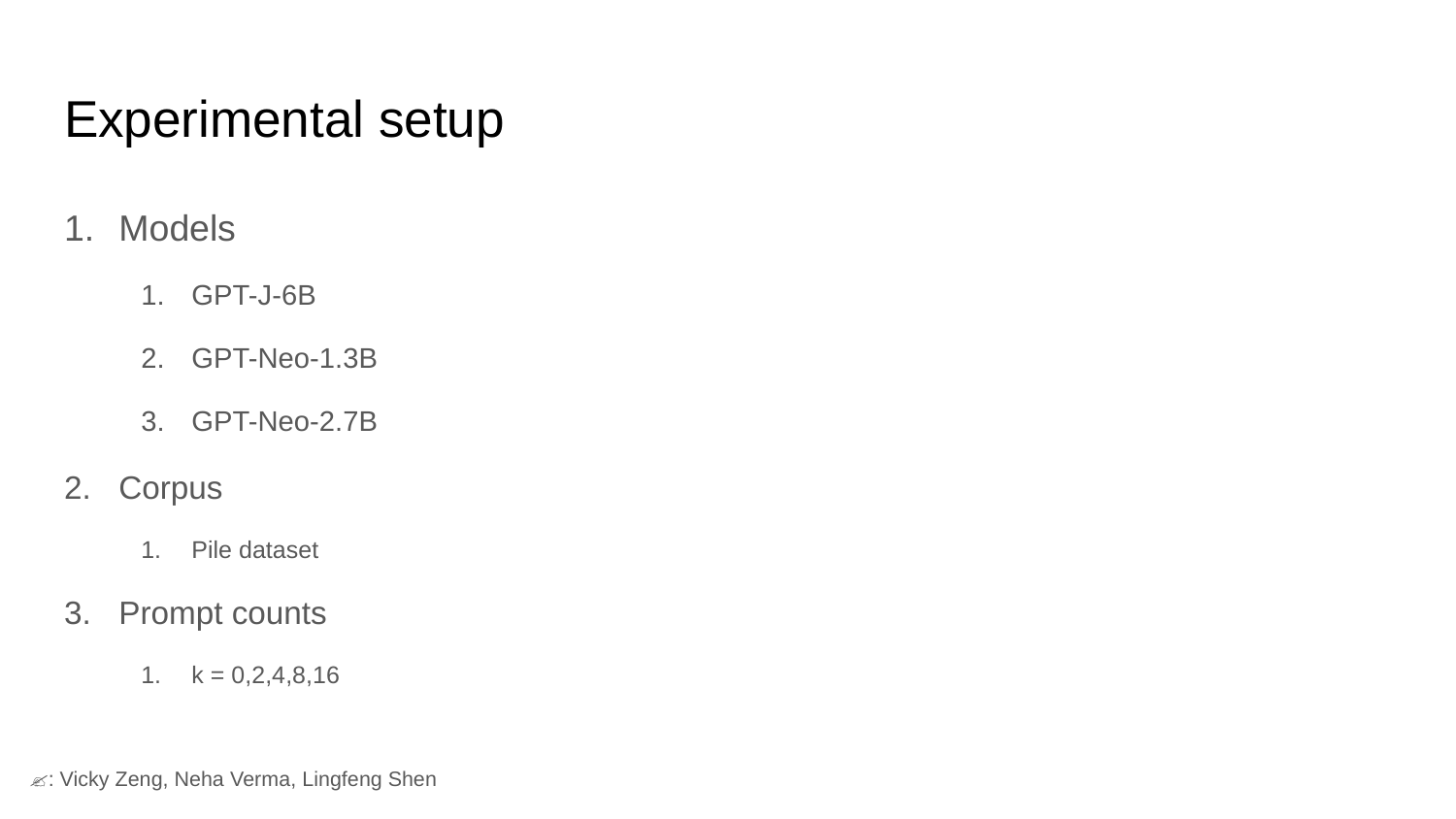

# Experimental setup
Models
GPT-J-6B
GPT-Neo-1.3B
GPT-Neo-2.7B
Corpus
Pile dataset
Prompt counts
k = 0,2,4,8,16
✍️: Vicky Zeng, Neha Verma, Lingfeng Shen